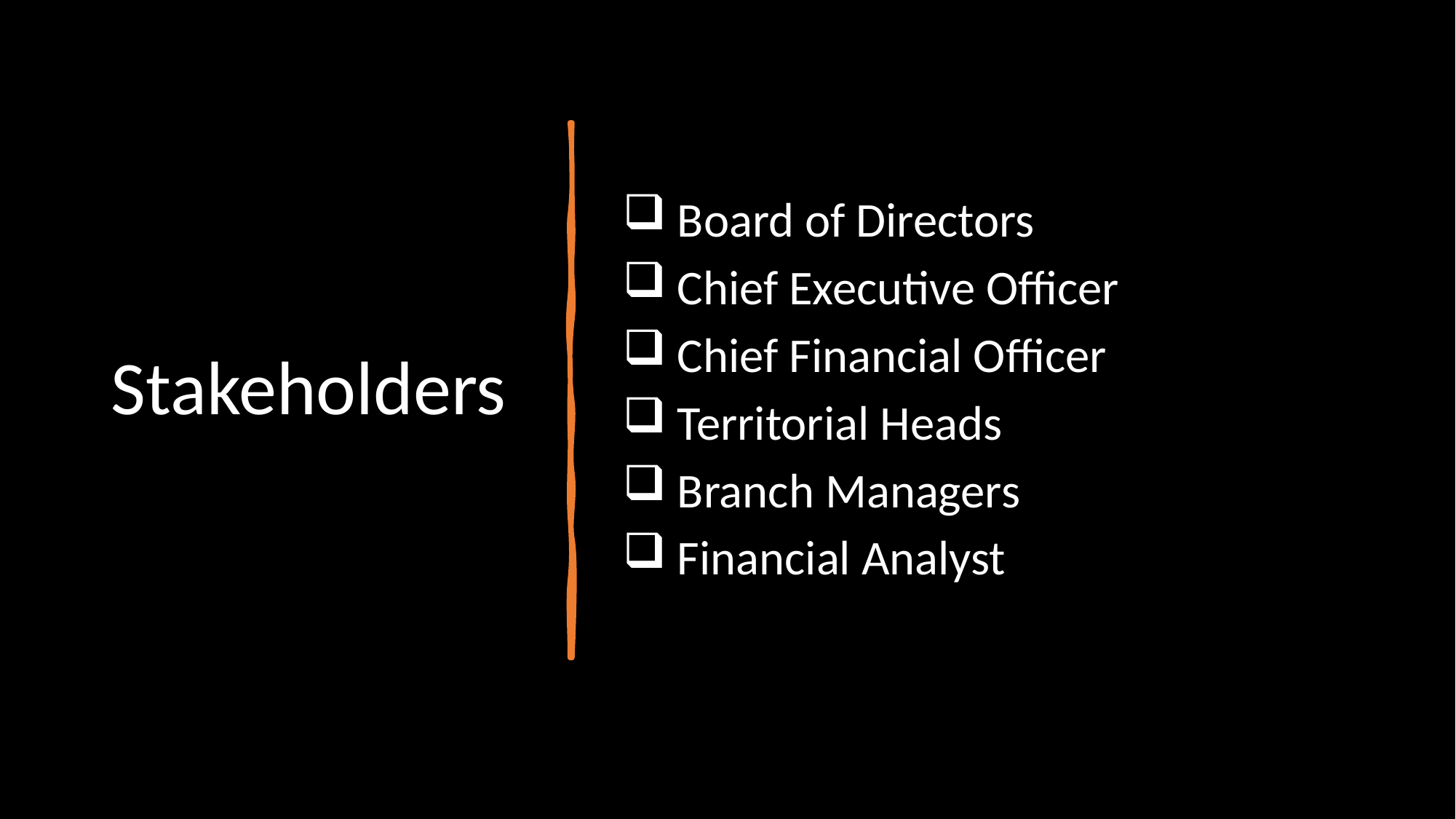

# Stakeholders
 Board of Directors
 Chief Executive Officer
 Chief Financial Officer
 Territorial Heads
 Branch Managers
 Financial Analyst